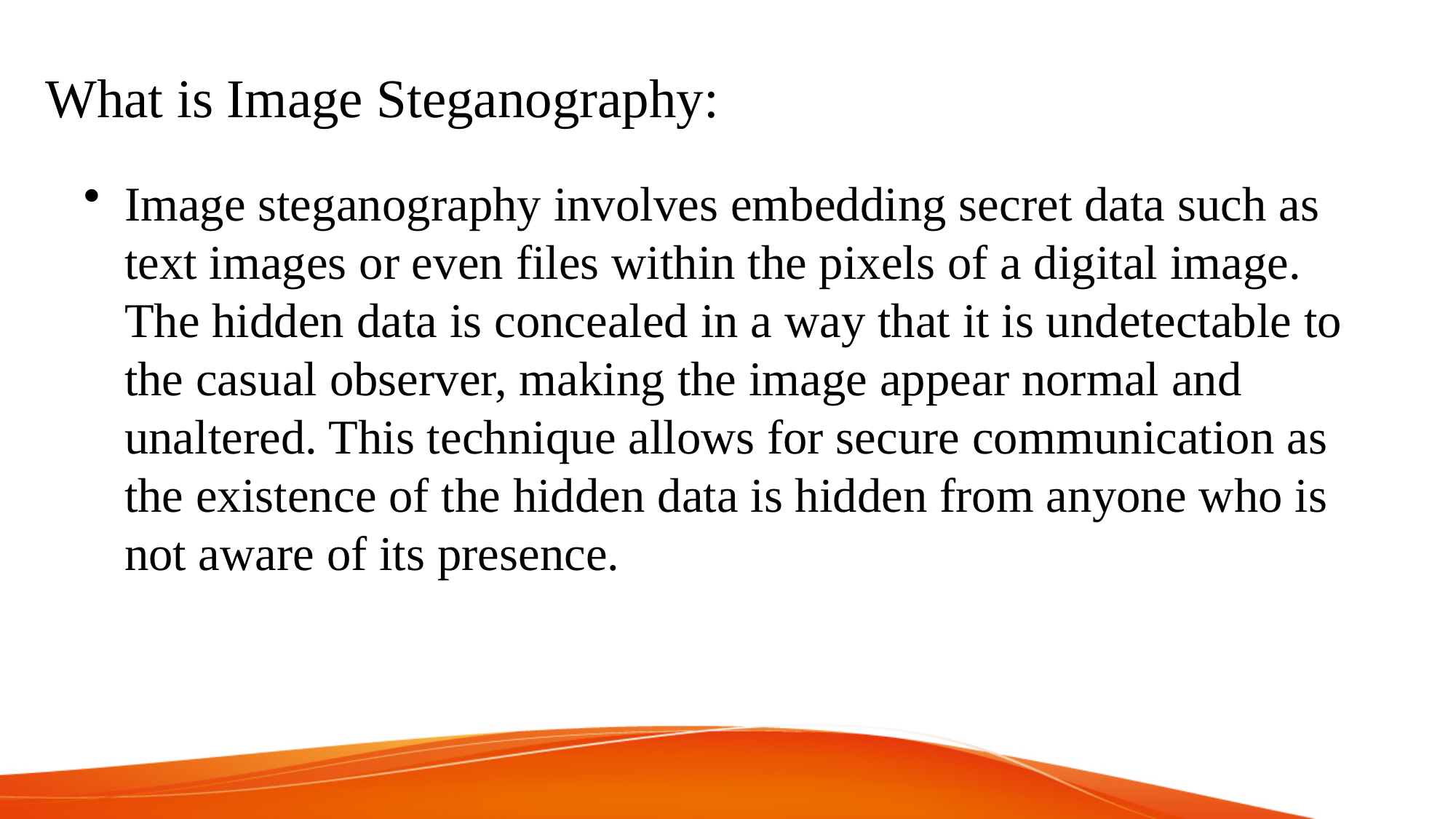

# What is Image Steganography:
Image steganography involves embedding secret data such as text images or even files within the pixels of a digital image. The hidden data is concealed in a way that it is undetectable to the casual observer, making the image appear normal and unaltered. This technique allows for secure communication as the existence of the hidden data is hidden from anyone who is not aware of its presence.